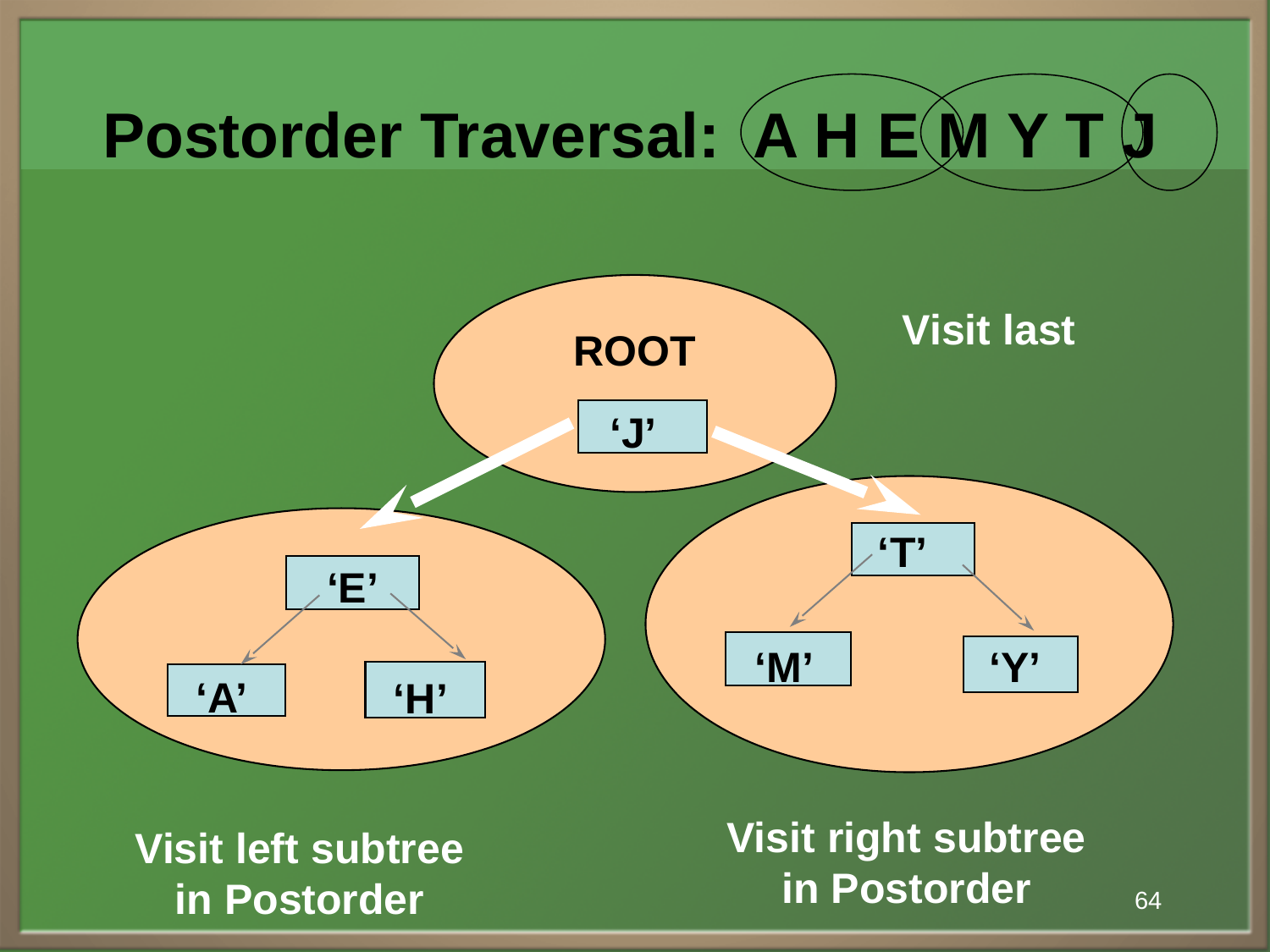

Postorder Traversal:  A H E M Y T J

ROOT
‘J’

Visit last

‘T’

 ‘E’

 ‘M’
‘Y’

‘A’
‘H’
Visit right subtree in Postorder
Visit left subtree in Postorder
64